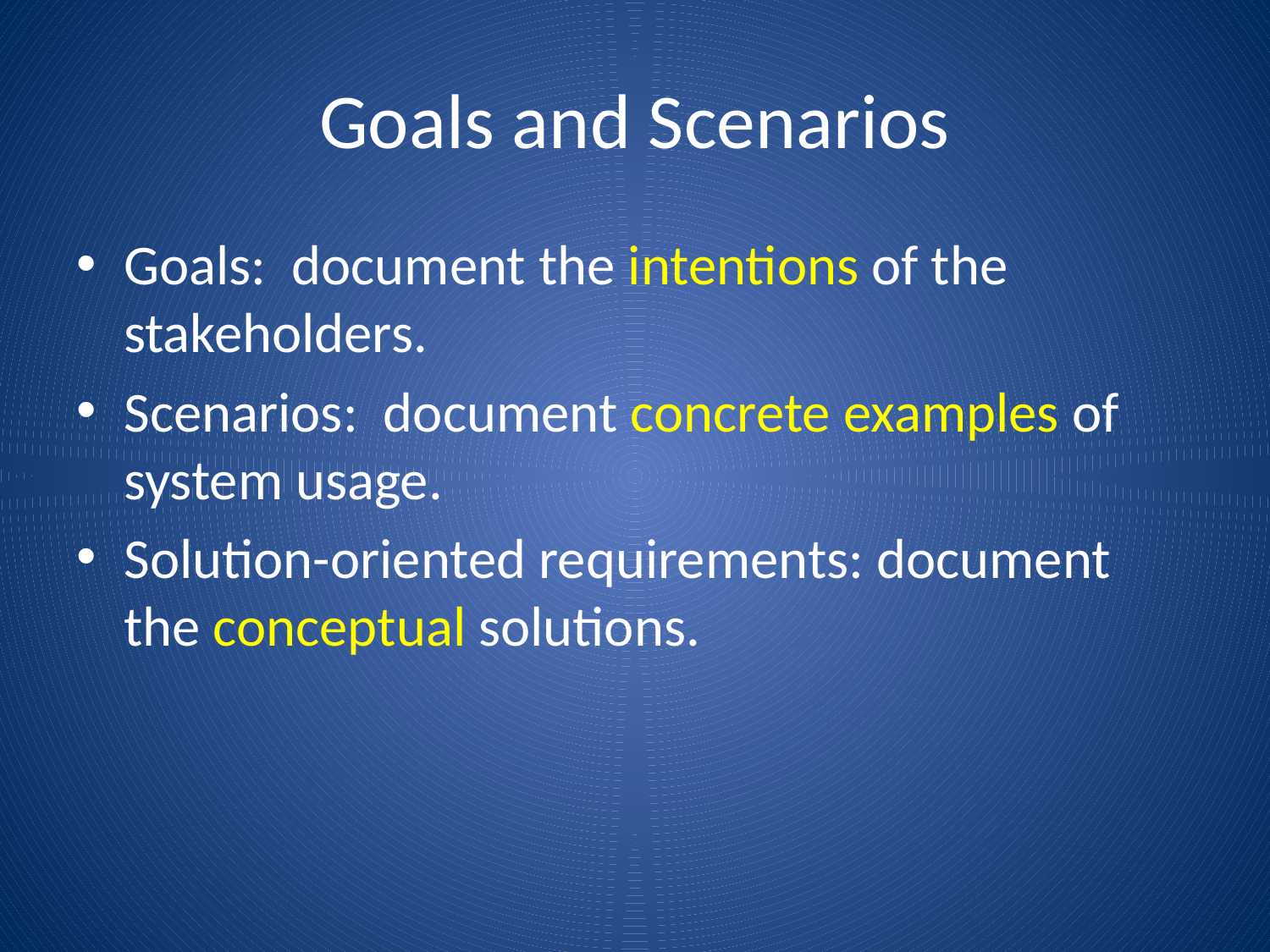

# Goals and Scenarios
Goals:  document the intentions of the stakeholders.
Scenarios:  document concrete examples of system usage.
Solution-oriented requirements: document the conceptual solutions.